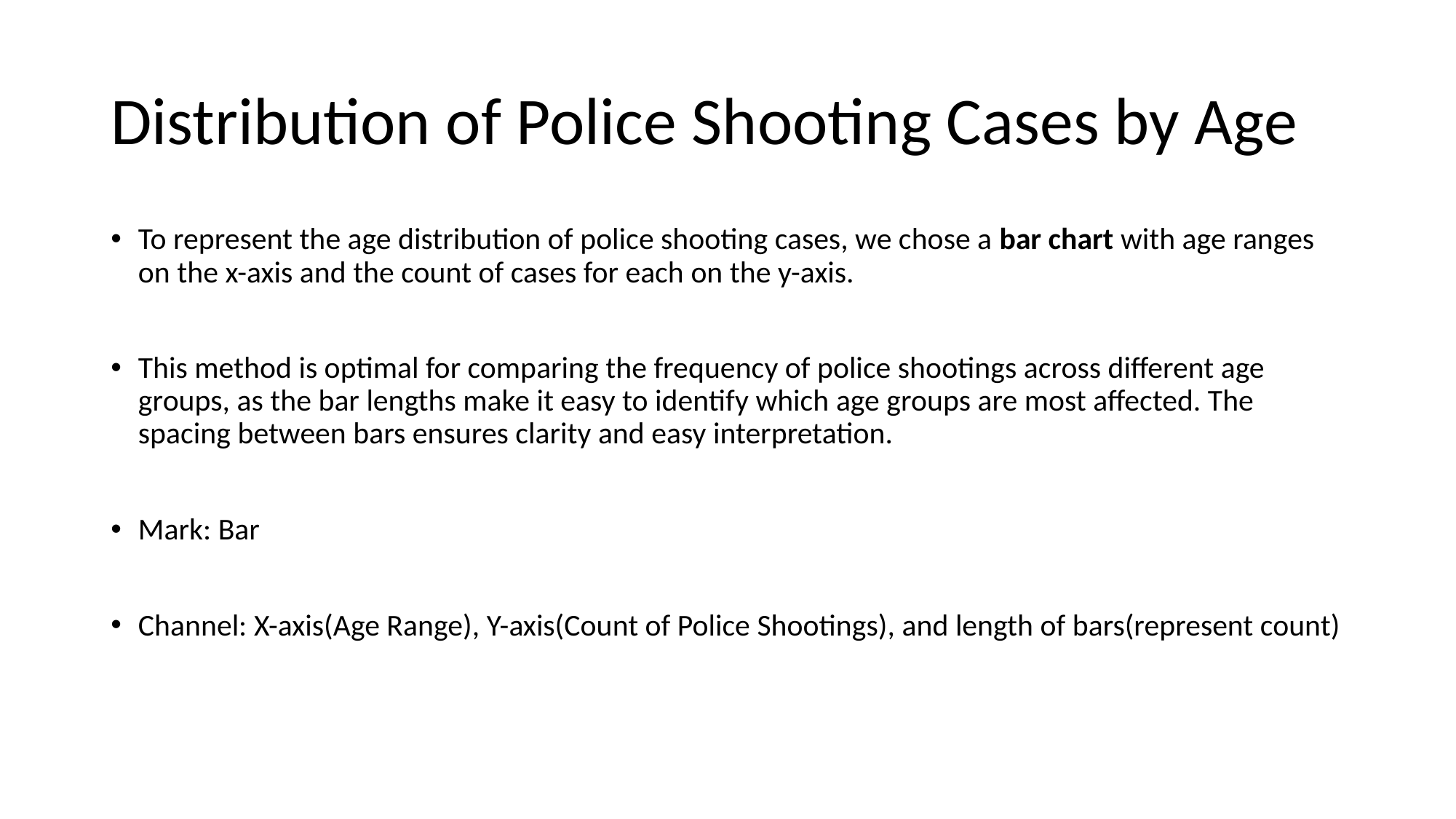

# Distribution of Police Shooting Cases by Age
To represent the age distribution of police shooting cases, we chose a bar chart with age ranges on the x-axis and the count of cases for each on the y-axis.

This method is optimal for comparing the frequency of police shootings across different age groups, as the bar lengths make it easy to identify which age groups are most affected. The spacing between bars ensures clarity and easy interpretation.

Mark: Bar

Channel: X-axis(Age Range), Y-axis(Count of Police Shootings), and length of bars(represent count)